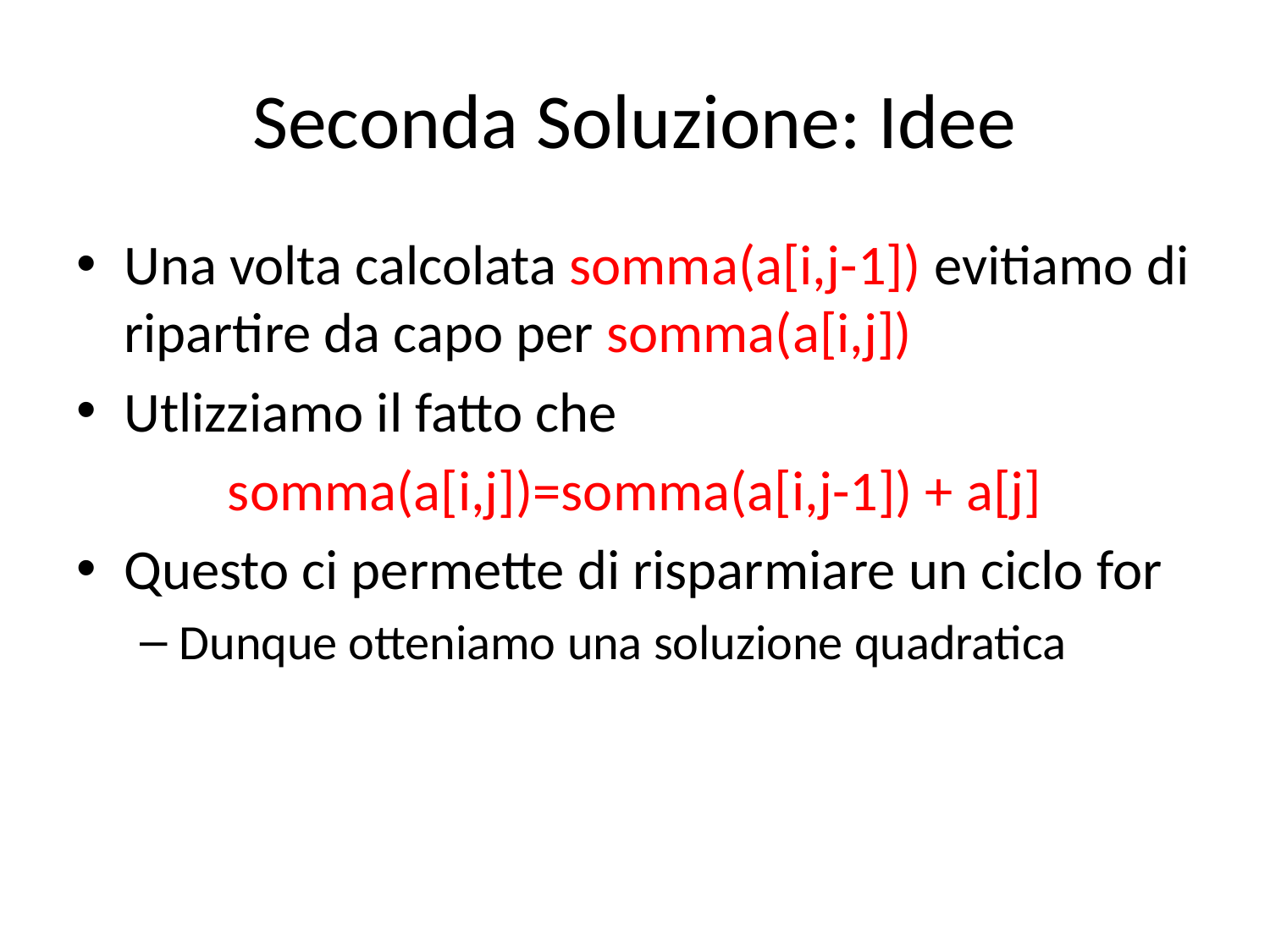

# Seconda Soluzione: Idee
Una volta calcolata somma(a[i,j-1]) evitiamo di ripartire da capo per somma(a[i,j])
Utlizziamo il fatto che
somma(a[i,j])=somma(a[i,j-1]) + a[j]
Questo ci permette di risparmiare un ciclo for
Dunque otteniamo una soluzione quadratica